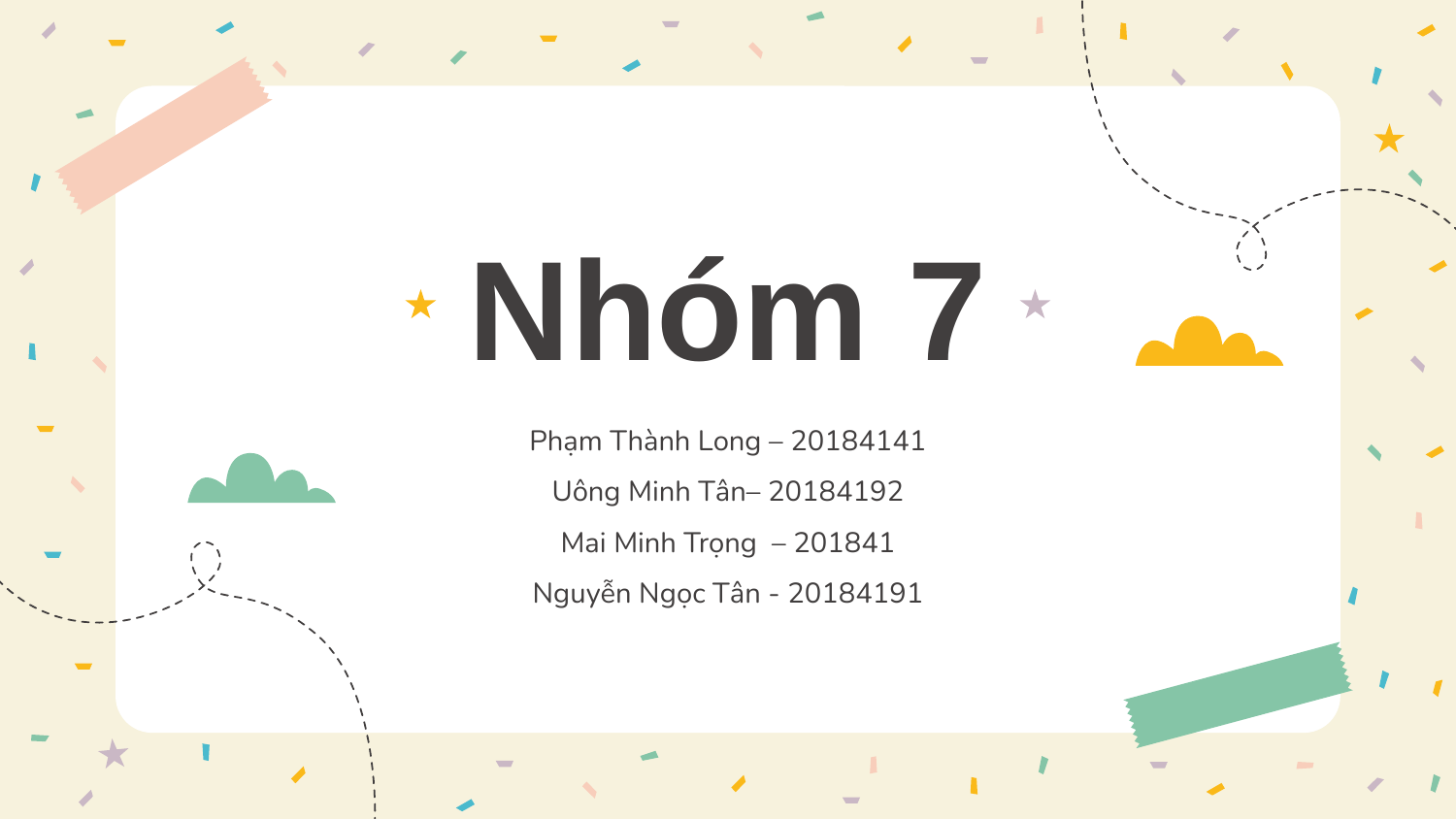

# Nhóm 7

Phạm Thành Long – 20184141
Uông Minh Tân– 20184192
Mai Minh Trọng  – 201841
Nguyễn Ngọc Tân - 20184191